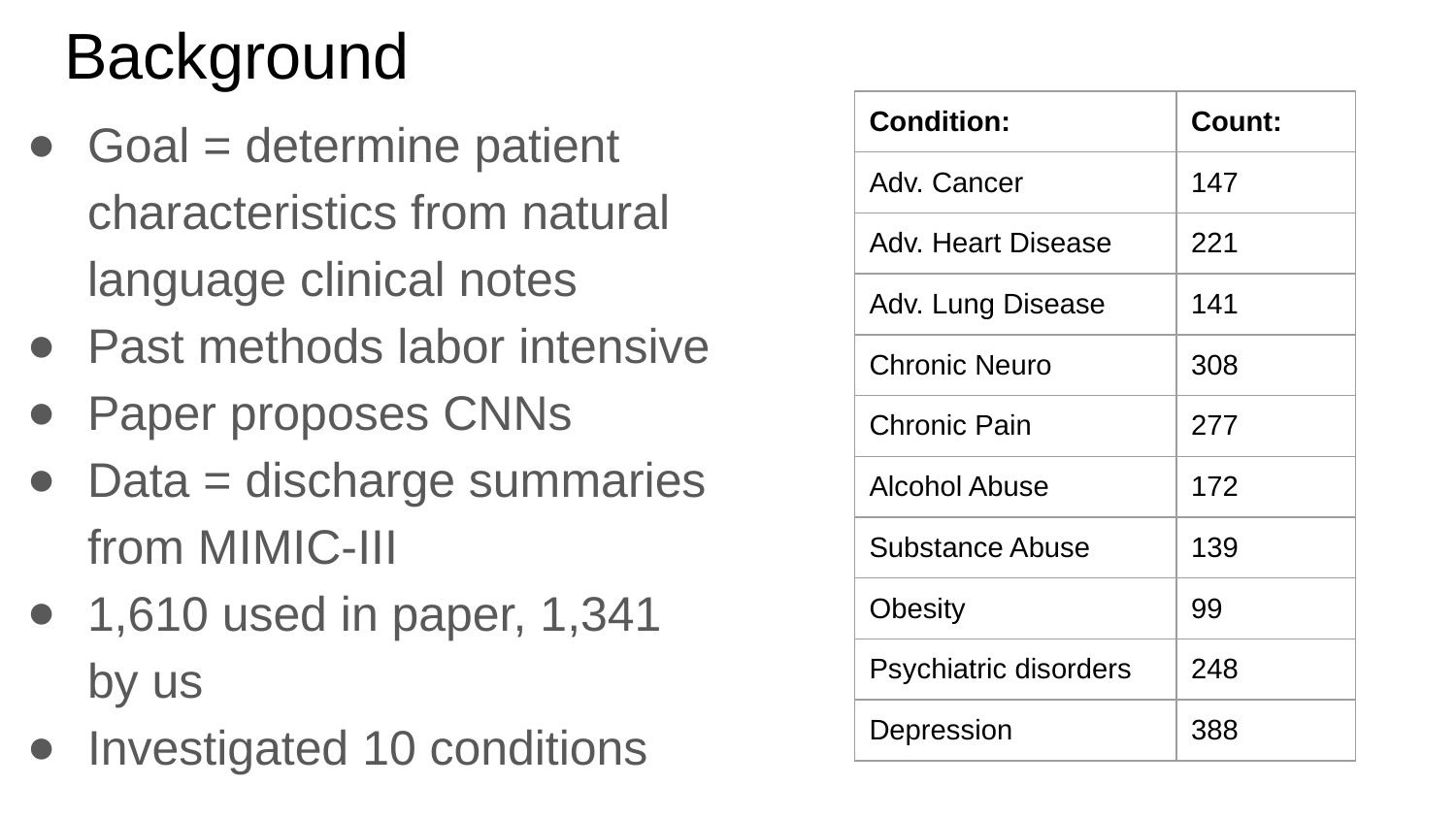

# Background
Goal = determine patient characteristics from natural language clinical notes
Past methods labor intensive
Paper proposes CNNs
Data = discharge summaries from MIMIC-III
1,610 used in paper, 1,341 by us
Investigated 10 conditions
| Condition: | Count: |
| --- | --- |
| Adv. Cancer | 147 |
| Adv. Heart Disease | 221 |
| Adv. Lung Disease | 141 |
| Chronic Neuro | 308 |
| Chronic Pain | 277 |
| Alcohol Abuse | 172 |
| Substance Abuse | 139 |
| Obesity | 99 |
| Psychiatric disorders | 248 |
| Depression | 388 |